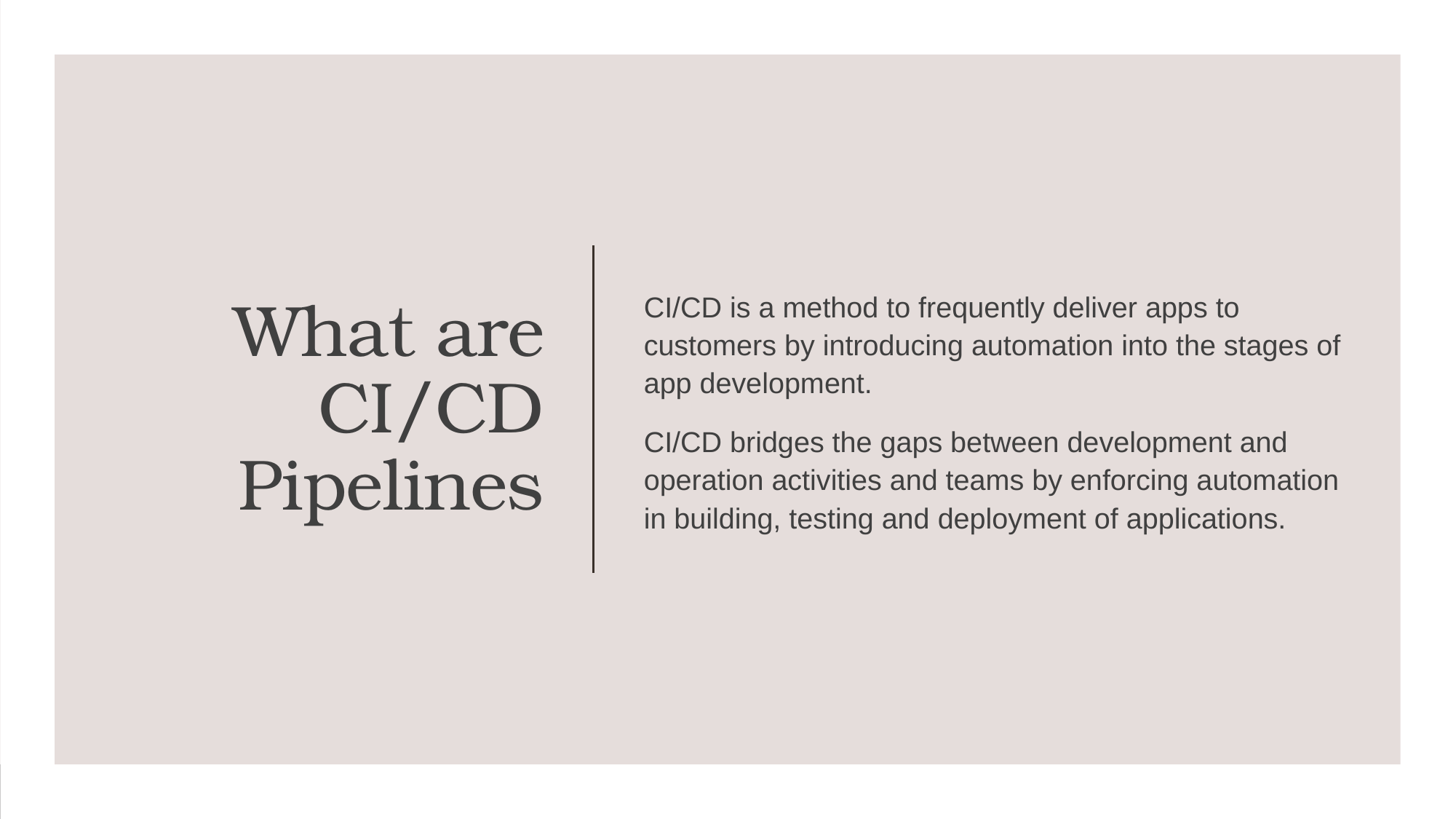

CI/CD is a method to frequently deliver apps to customers by introducing automation into the stages of app development.
CI/CD bridges the gaps between development and operation activities and teams by enforcing automation in building, testing and deployment of applications.
# What are CI/CD Pipelines